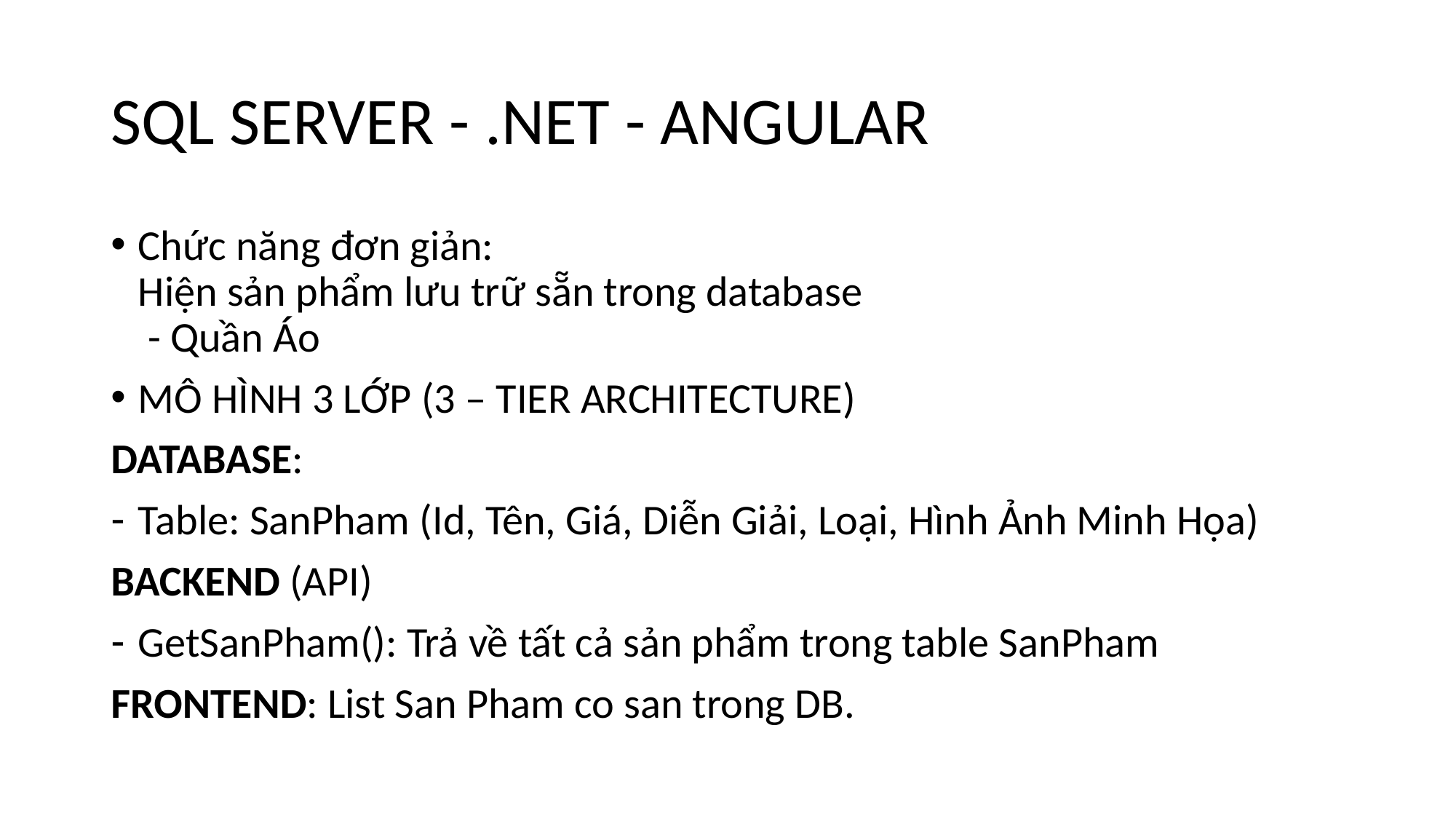

# SQL SERVER - .NET - ANGULAR
Chức năng đơn giản:
Hiện sản phẩm lưu trữ sẵn trong database
 - Quần Áo
MÔ HÌNH 3 LỚP (3 – TIER ARCHITECTURE)
DATABASE:
Table: SanPham (Id, Tên, Giá, Diễn Giải, Loại, Hình Ảnh Minh Họa)
BACKEND (API)
GetSanPham(): Trả về tất cả sản phẩm trong table SanPham
FRONTEND: List San Pham co san trong DB.